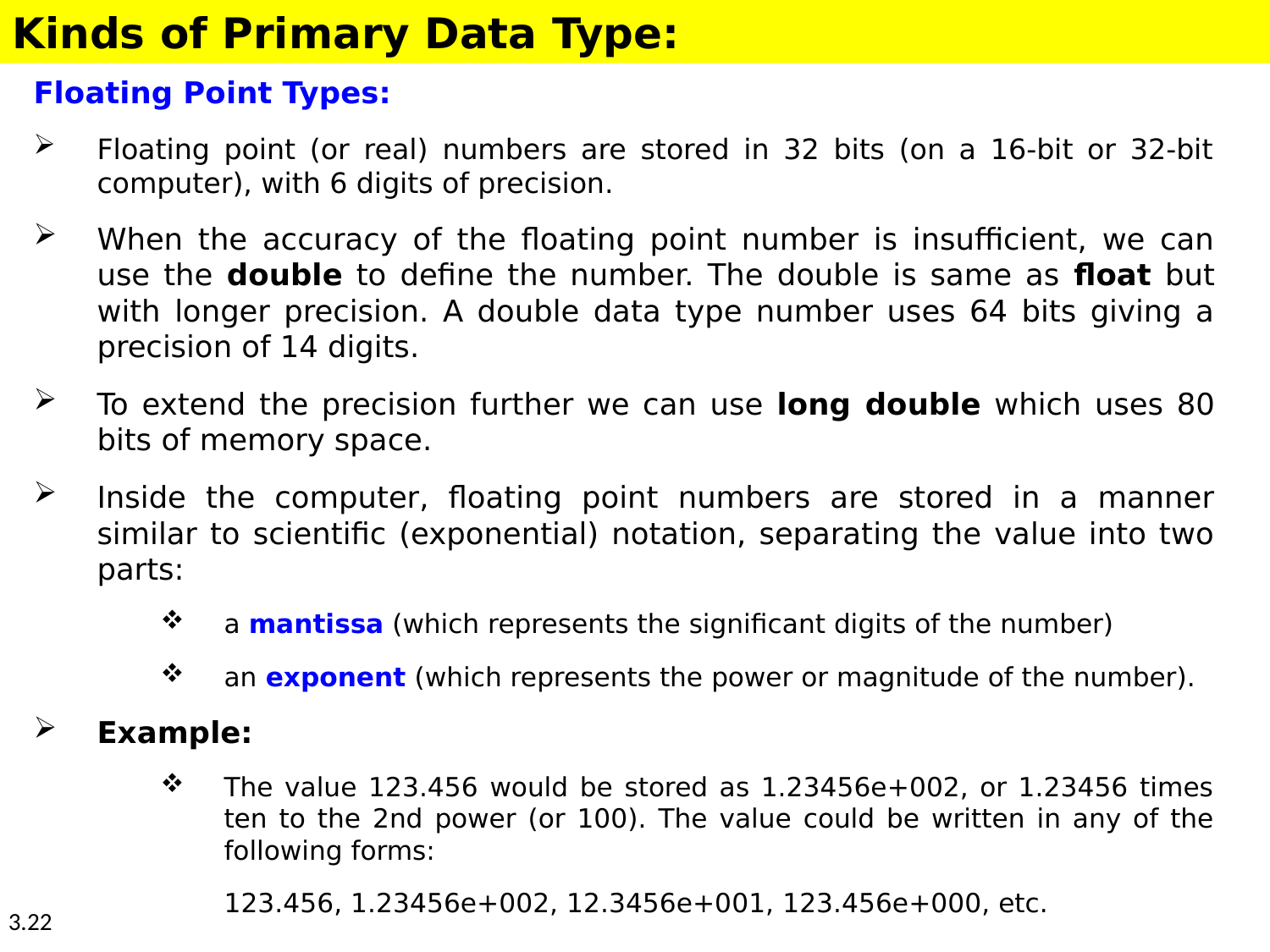

Kinds of Primary Data Type:
Floating Point Types:
Floating point (or real) numbers are stored in 32 bits (on a 16-bit or 32-bit computer), with 6 digits of precision.
When the accuracy of the floating point number is insufficient, we can use the double to define the number. The double is same as float but with longer precision. A double data type number uses 64 bits giving a precision of 14 digits.
To extend the precision further we can use long double which uses 80 bits of memory space.
Inside the computer, floating point numbers are stored in a manner similar to scientific (exponential) notation, separating the value into two parts:
a mantissa (which represents the significant digits of the number)
an exponent (which represents the power or magnitude of the number).
Example:
The value 123.456 would be stored as 1.23456e+002, or 1.23456 times ten to the 2nd power (or 100). The value could be written in any of the following forms:
	123.456, 1.23456e+002, 12.3456e+001, 123.456e+000, etc.

3.22